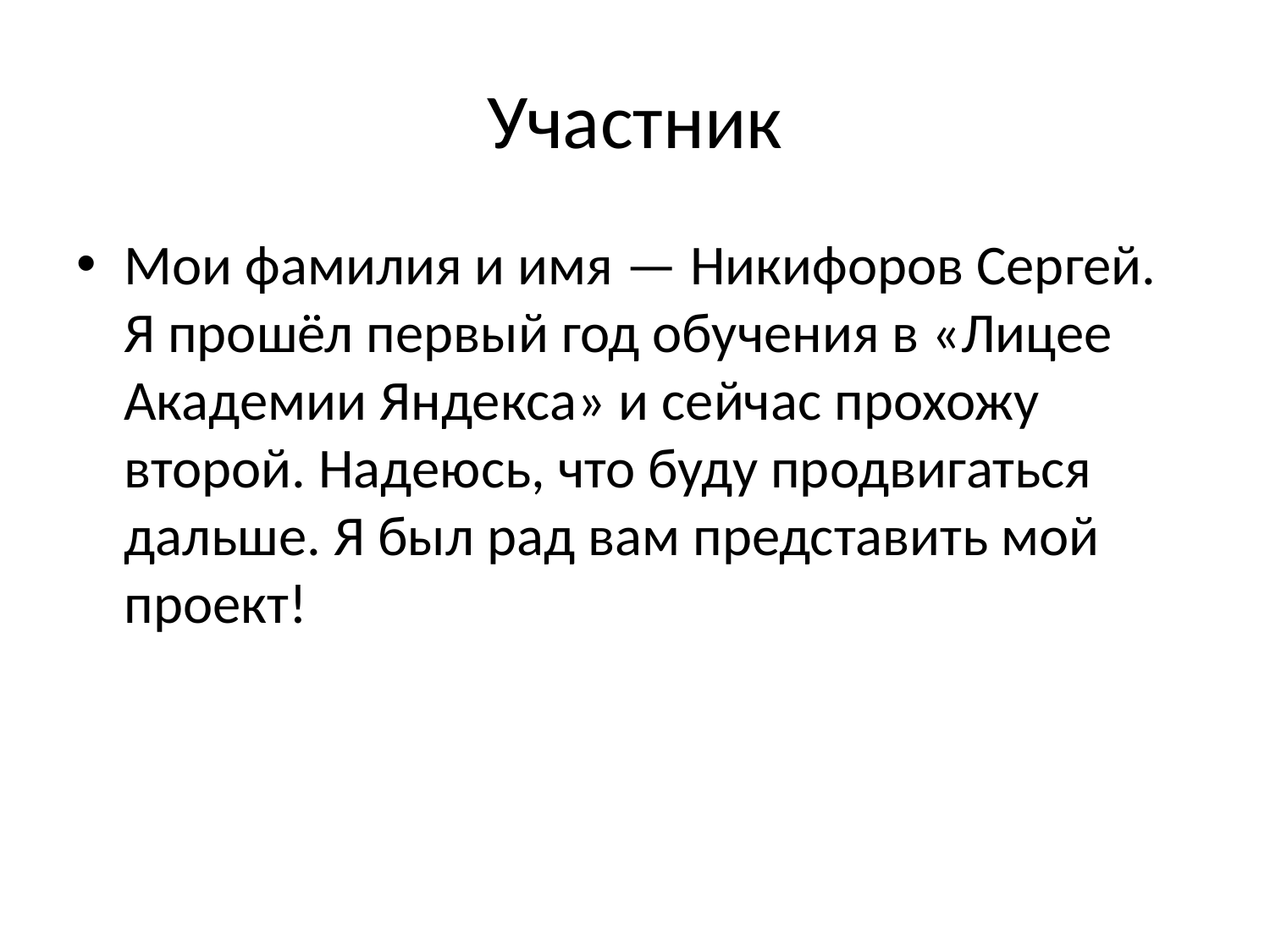

# Участник
Мои фамилия и имя — Никифоров Сергей. Я прошёл первый год обучения в «Лицее Академии Яндекса» и сейчас прохожу второй. Надеюсь, что буду продвигаться дальше. Я был рад вам представить мой проект!